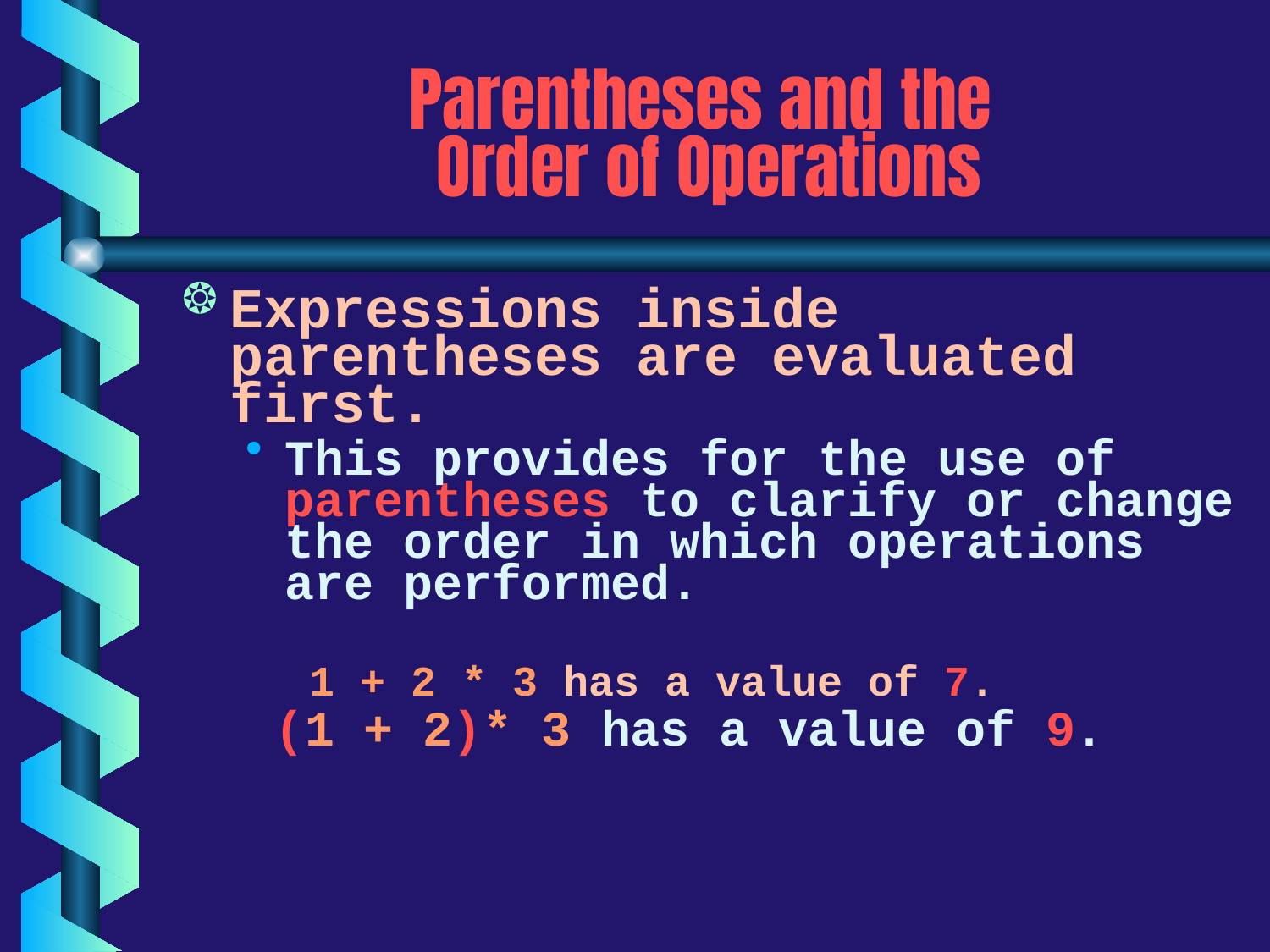

# Parentheses and the Order of Operations
Expressions inside parentheses are evaluated first.
This provides for the use of parentheses to clarify or change the order in which operations are performed.

1 + 2 * 3 has a value of 7.
 (1 + 2)* 3 has a value of 9.